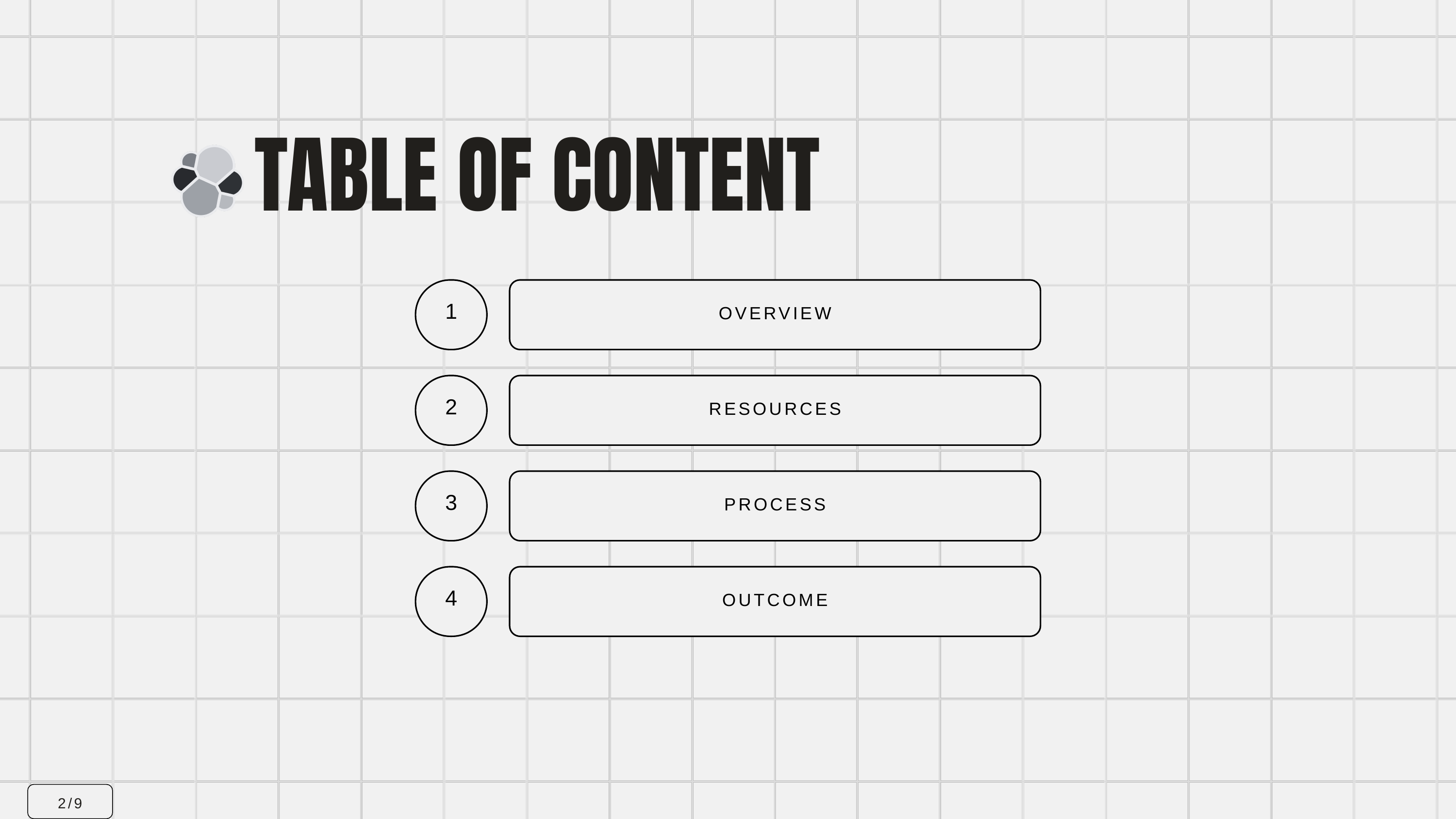

TABLE OF CONTENT

1

OVERVIEW

2

RESOURCES

3

PROCESS

4

OUTCOME

2/9